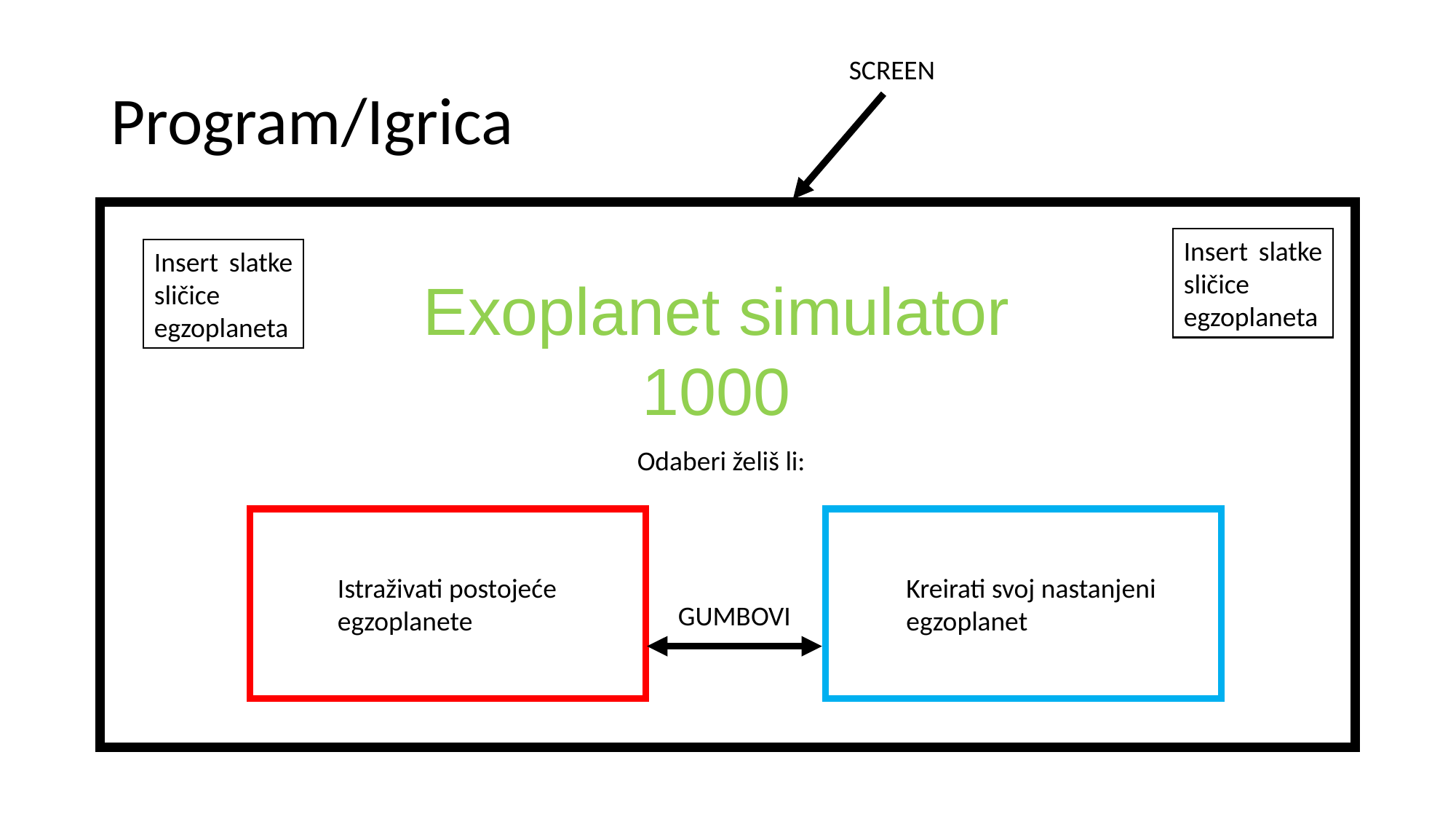

# Program/Igrica
SCREEN

Insert slatke sličice egzoplaneta
Insert slatke sličice egzoplaneta
Exoplanet simulator 1000
Odaberi želiš li:

Istraživati postojeće egzoplanete

Kreirati svoj nastanjeni egzoplanet
GUMBOVI